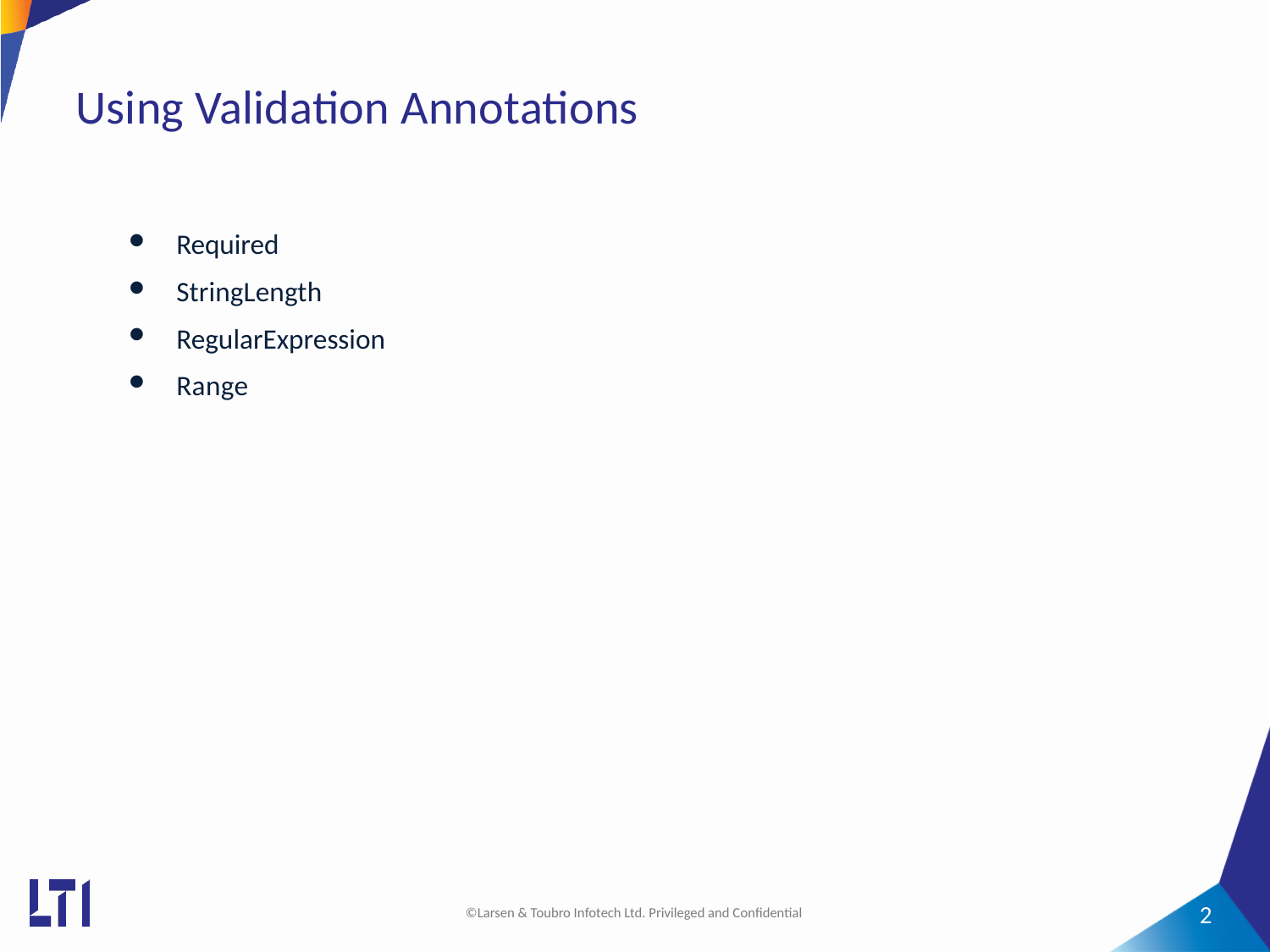

# Using Validation Annotations
Required
StringLength
RegularExpression
Range